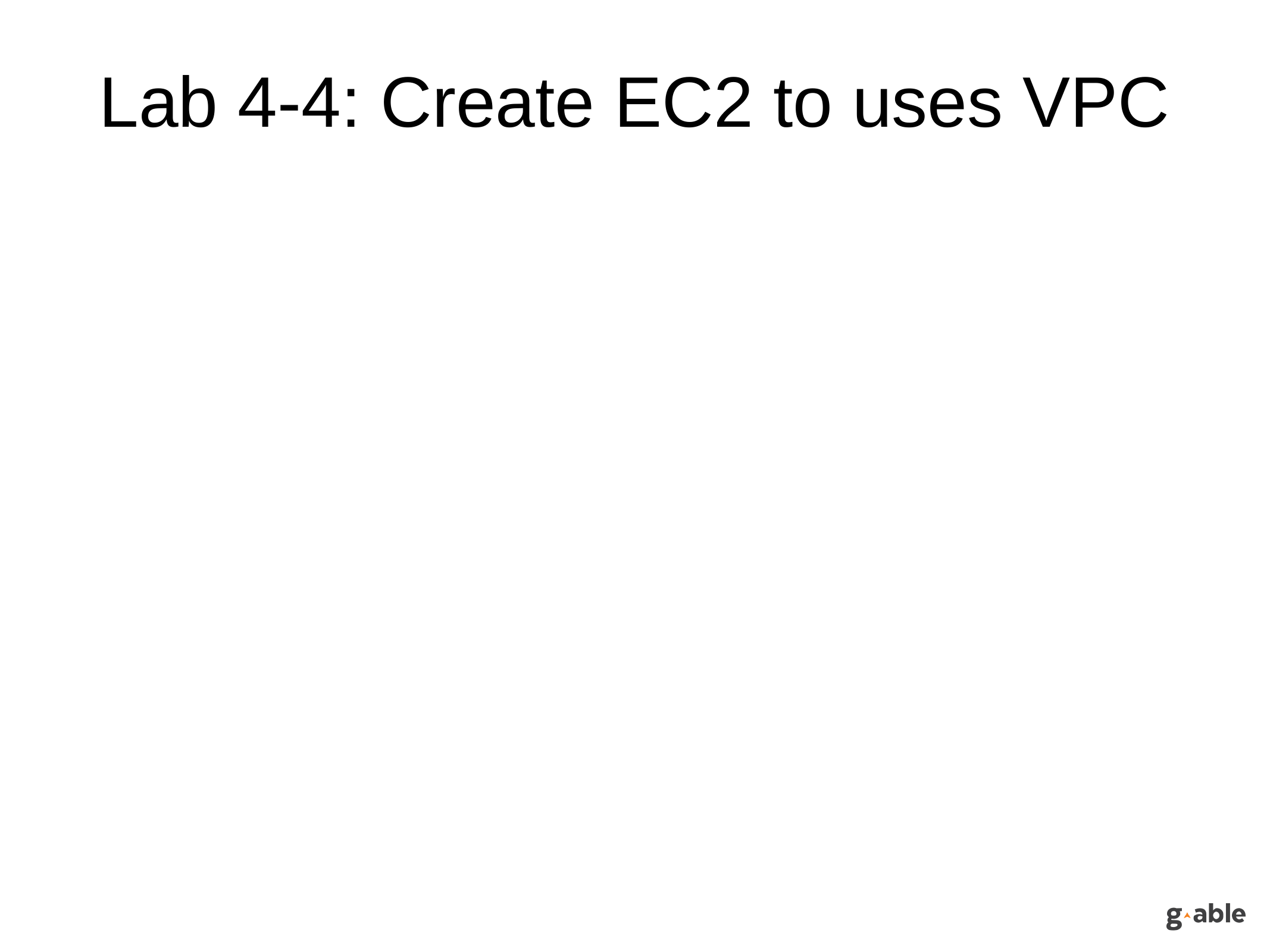

# Lab 4-4: Create EC2 to uses VPC

21